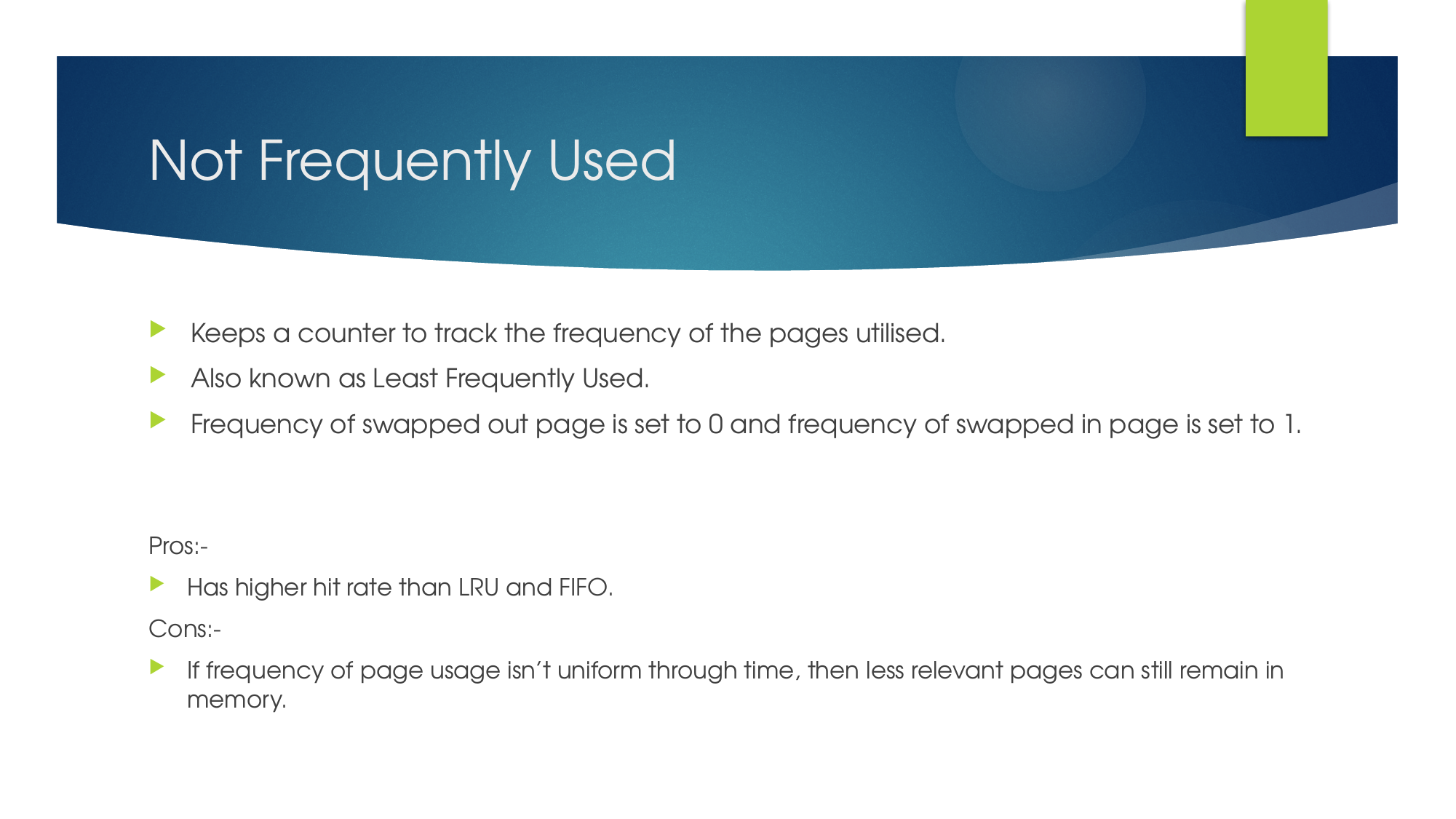

# Not Frequently Used
Keeps a counter to track the frequency of the pages utilised.
Also known as Least Frequently Used.
Frequency of swapped out page is set to 0 and frequency of swapped in page is set to 1.
Pros:-
Has higher hit rate than LRU and FIFO.
Cons:-
If frequency of page usage isn’t uniform through time, then less relevant pages can still remain in memory.